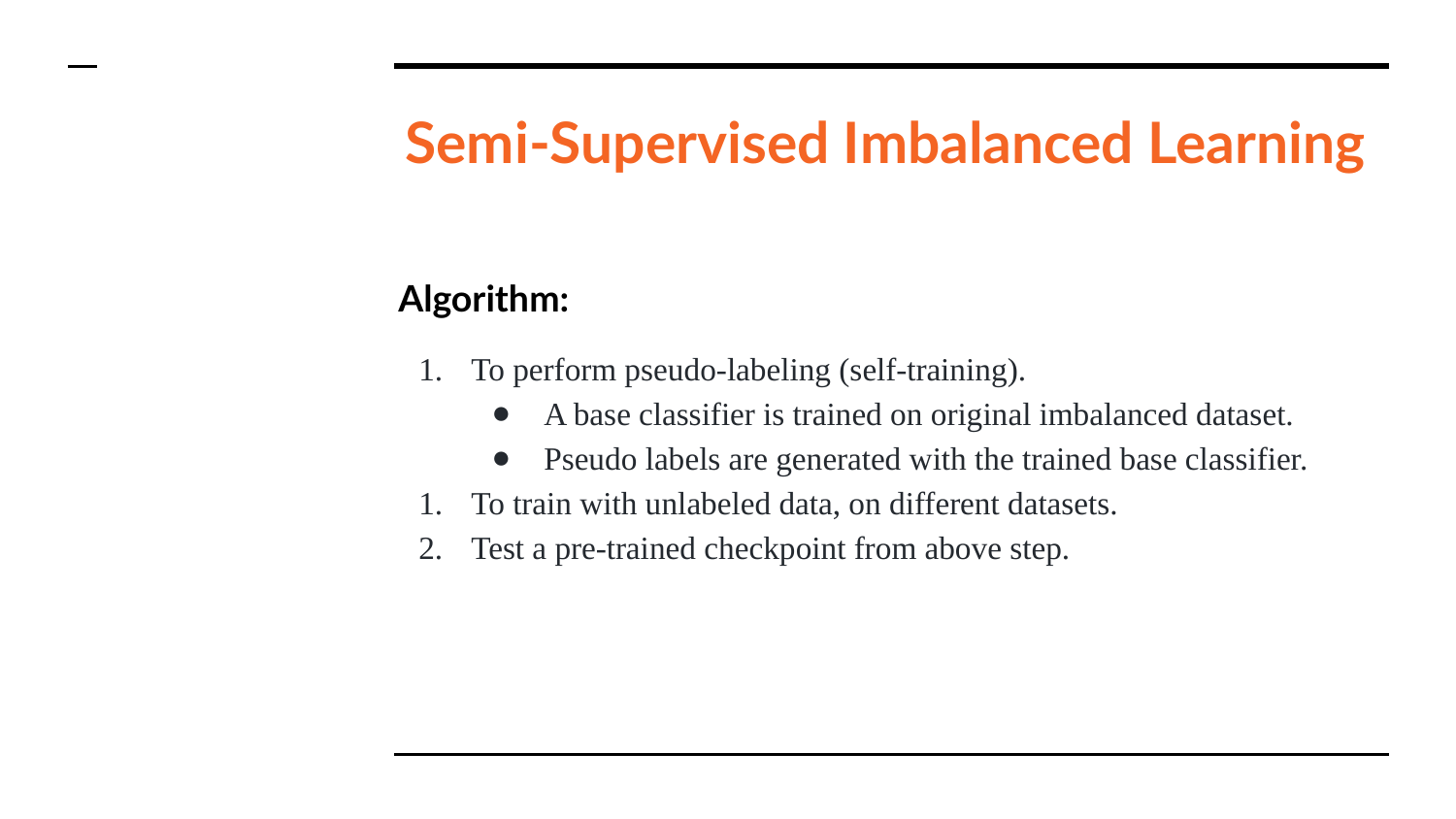

# Semi-Supervised Imbalanced Learning
Algorithm:
To perform pseudo-labeling (self-training).
A base classifier is trained on original imbalanced dataset.
Pseudo labels are generated with the trained base classifier.
To train with unlabeled data, on different datasets.
Test a pre-trained checkpoint from above step.